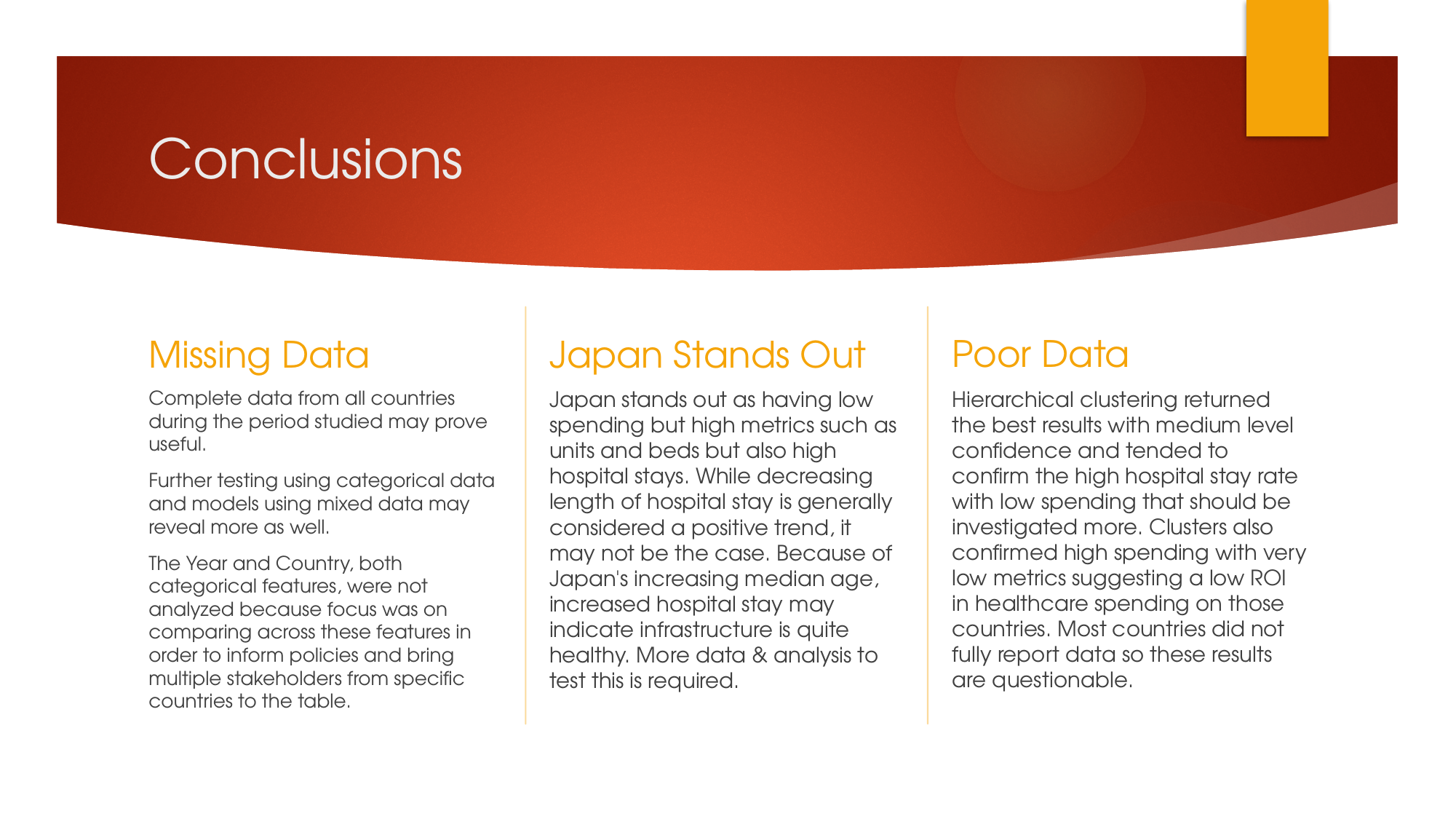

# Conclusions
Poor Data
Missing Data
Japan Stands Out
Complete data from all countries during the period studied may prove useful.
Further testing using categorical data and models using mixed data may reveal more as well.
The Year and Country, both categorical features, were not analyzed because focus was on comparing across these features in order to inform policies and bring multiple stakeholders from specific countries to the table.
Japan stands out as having low spending but high metrics such as units and beds but also high hospital stays. While decreasing length of hospital stay is generally considered a positive trend, it may not be the case. Because of Japan's increasing median age, increased hospital stay may indicate infrastructure is quite healthy. More data & analysis to test this is required.
Hierarchical clustering returned the best results with medium level confidence and tended to confirm the high hospital stay rate with low spending that should be investigated more. Clusters also confirmed high spending with very low metrics suggesting a low ROI in healthcare spending on those countries. Most countries did not fully report data so these results are questionable.